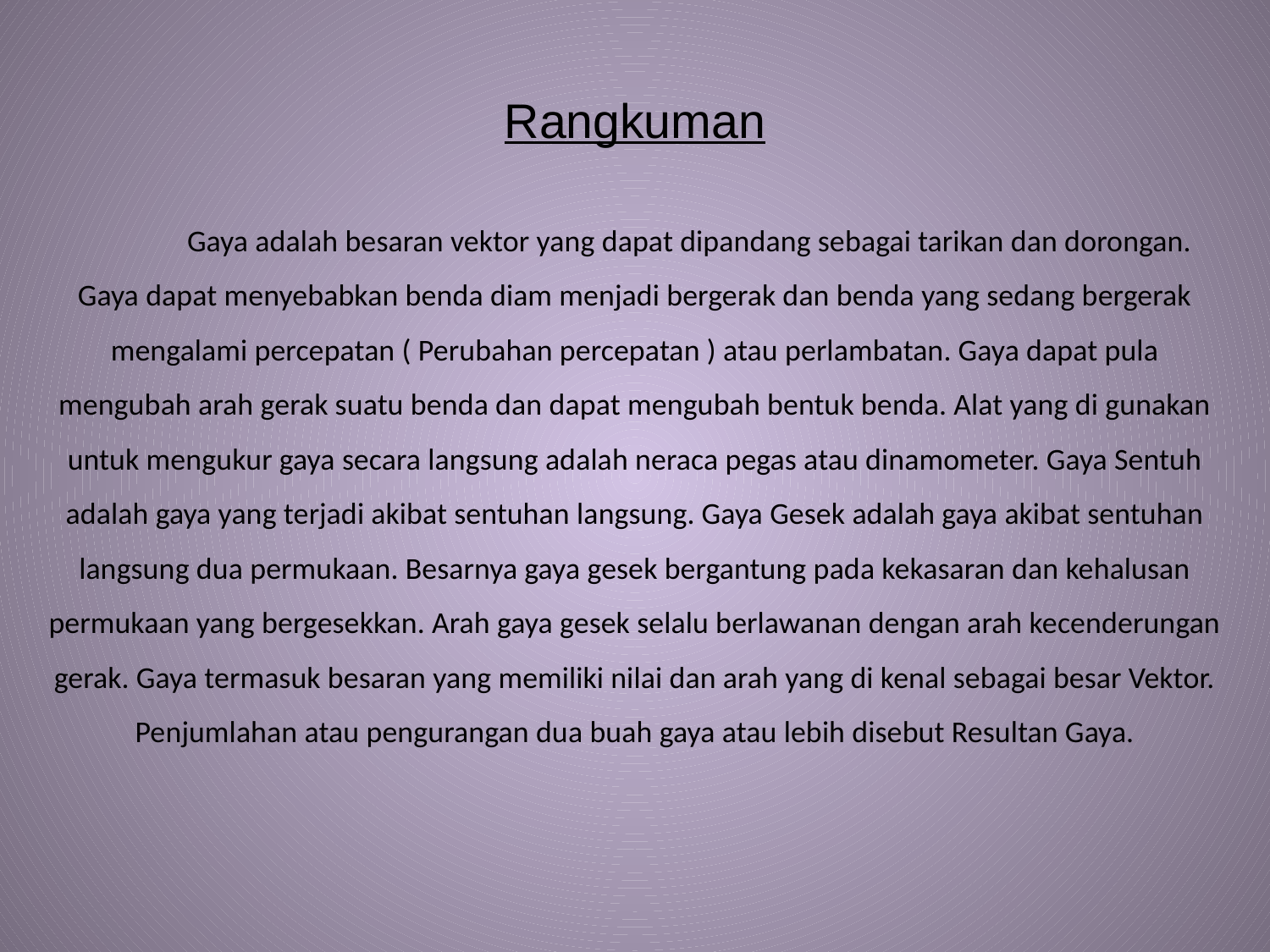

# Rangkuman Gaya adalah besaran vektor yang dapat dipandang sebagai tarikan dan dorongan. Gaya dapat menyebabkan benda diam menjadi bergerak dan benda yang sedang bergerak mengalami percepatan ( Perubahan percepatan ) atau perlambatan. Gaya dapat pula mengubah arah gerak suatu benda dan dapat mengubah bentuk benda. Alat yang di gunakan untuk mengukur gaya secara langsung adalah neraca pegas atau dinamometer. Gaya Sentuh adalah gaya yang terjadi akibat sentuhan langsung. Gaya Gesek adalah gaya akibat sentuhan langsung dua permukaan. Besarnya gaya gesek bergantung pada kekasaran dan kehalusan permukaan yang bergesekkan. Arah gaya gesek selalu berlawanan dengan arah kecenderungan gerak. Gaya termasuk besaran yang memiliki nilai dan arah yang di kenal sebagai besar Vektor. Penjumlahan atau pengurangan dua buah gaya atau lebih disebut Resultan Gaya.